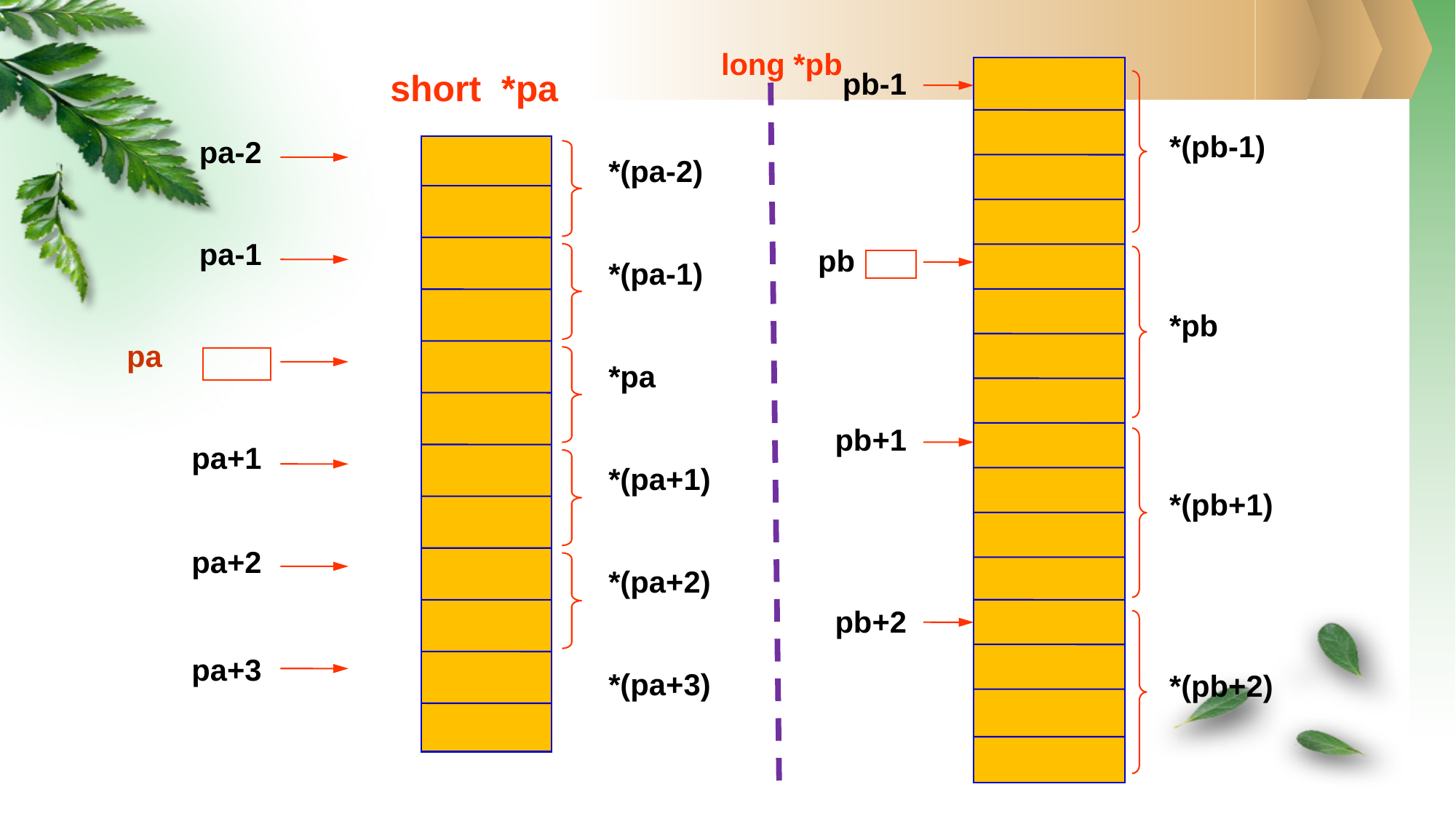

long *pb

pb-1

*(pb-1)

pb

*pb

pb+1

*(pb+1)

pb+2

*(pb+2)

pa-2

*(pa-2)

pa-1

*(pa-1)

pa

*pa

pa+1

*(pa+1)

pa+2

*(pa+2)

pa+3
*(pa+3)

short  *pa